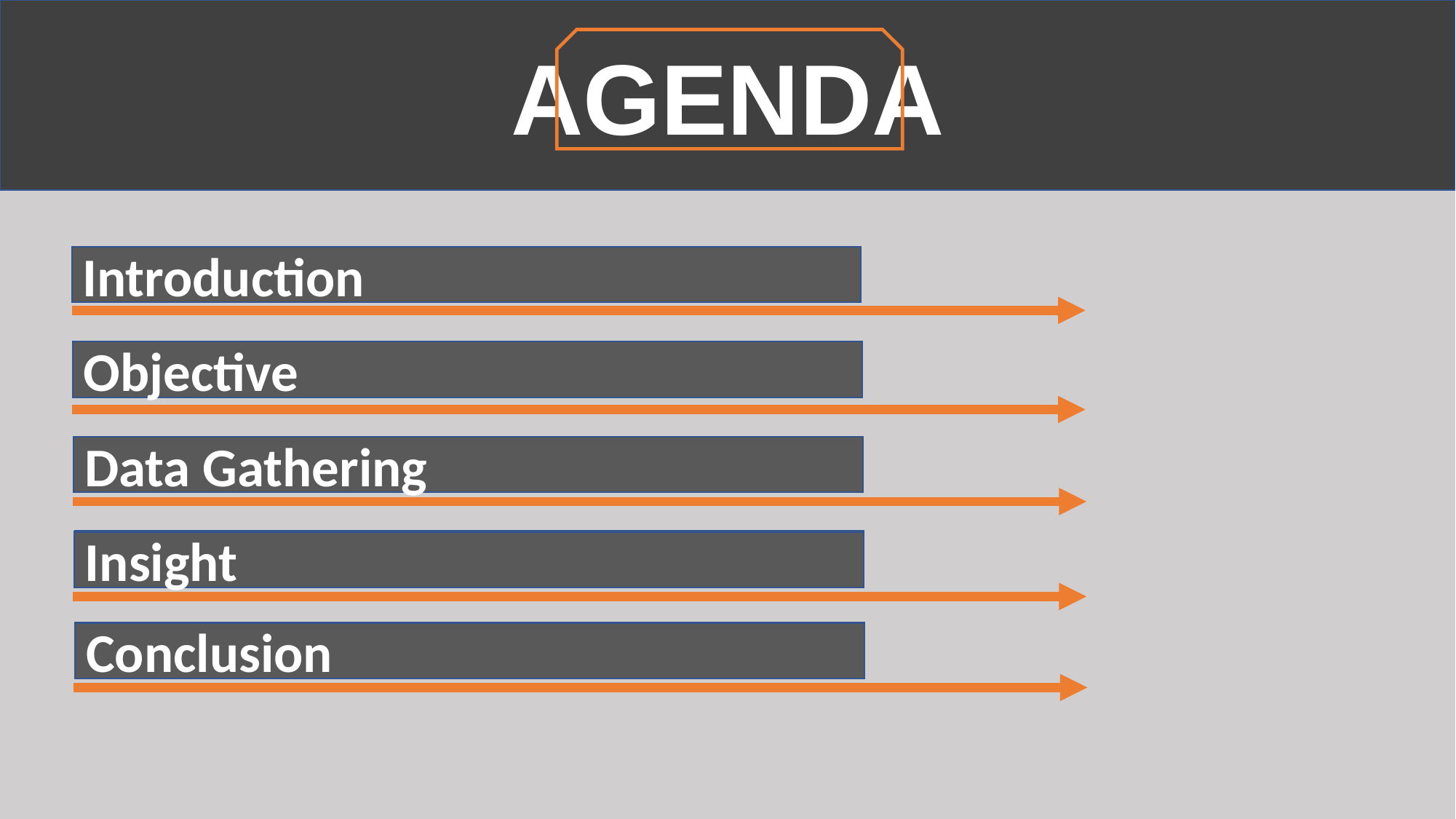

AGENDA

Introduction
Objective
Data Gathering
Insight
Insight
Conclusion